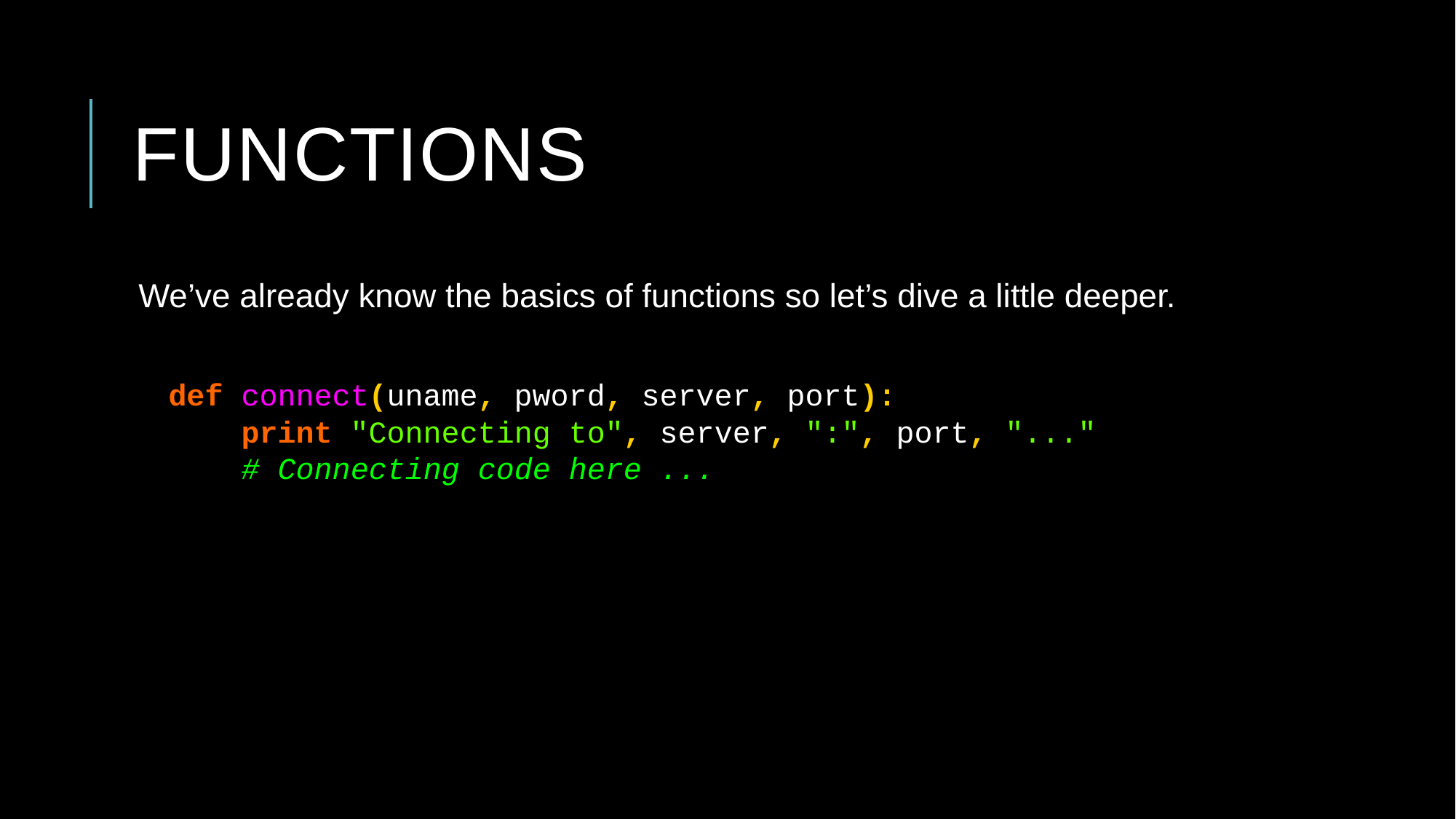

# Functions
We’ve already know the basics of functions so let’s dive a little deeper.

def connect(uname, pword, server, port):
    print "Connecting to", server, ":", port, "..."
    # Connecting code here ...